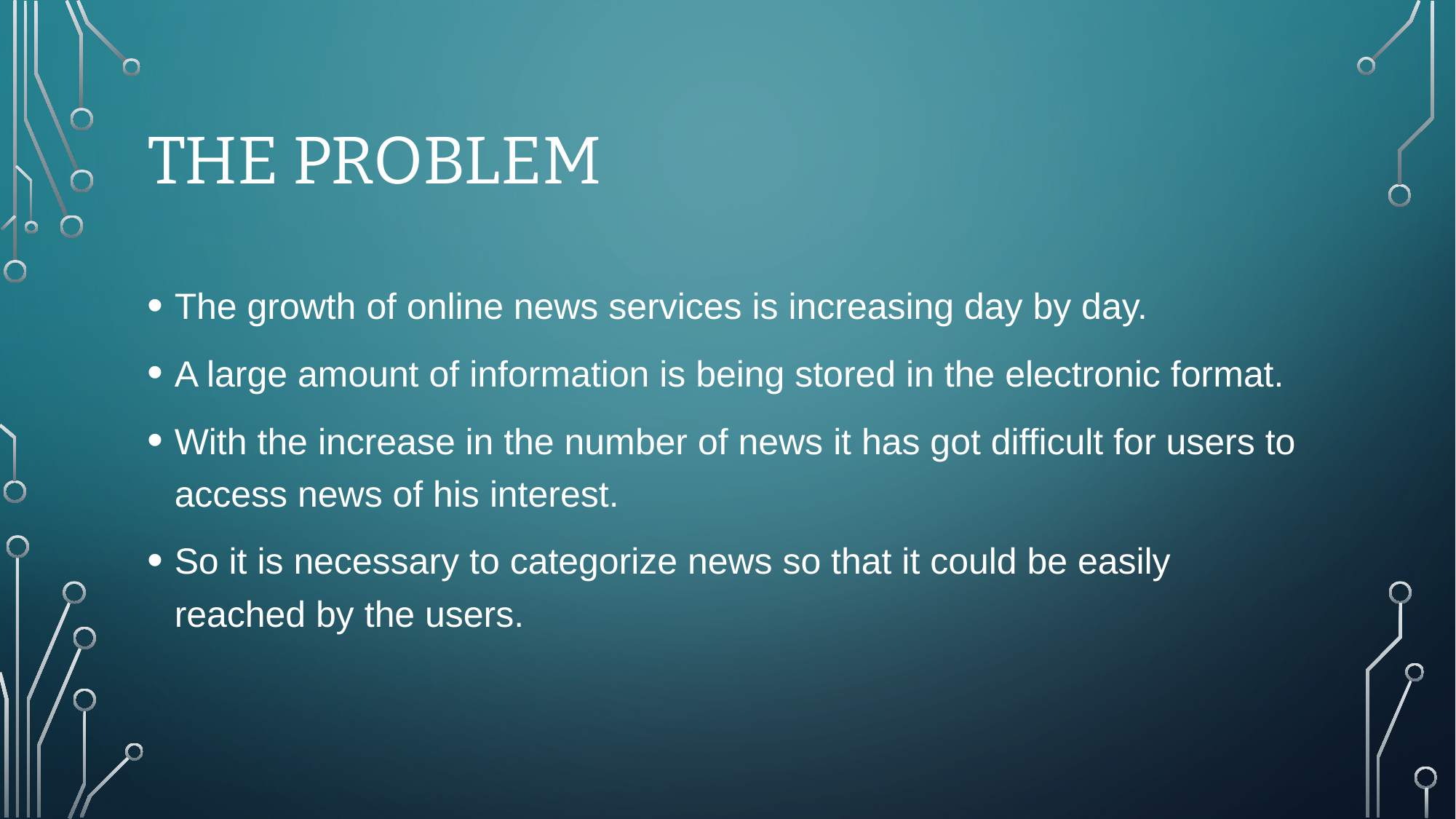

# The Problem
The growth of online news services is increasing day by day.
A large amount of information is being stored in the electronic format.
With the increase in the number of news it has got difficult for users to access news of his interest.
So it is necessary to categorize news so that it could be easily reached by the users.